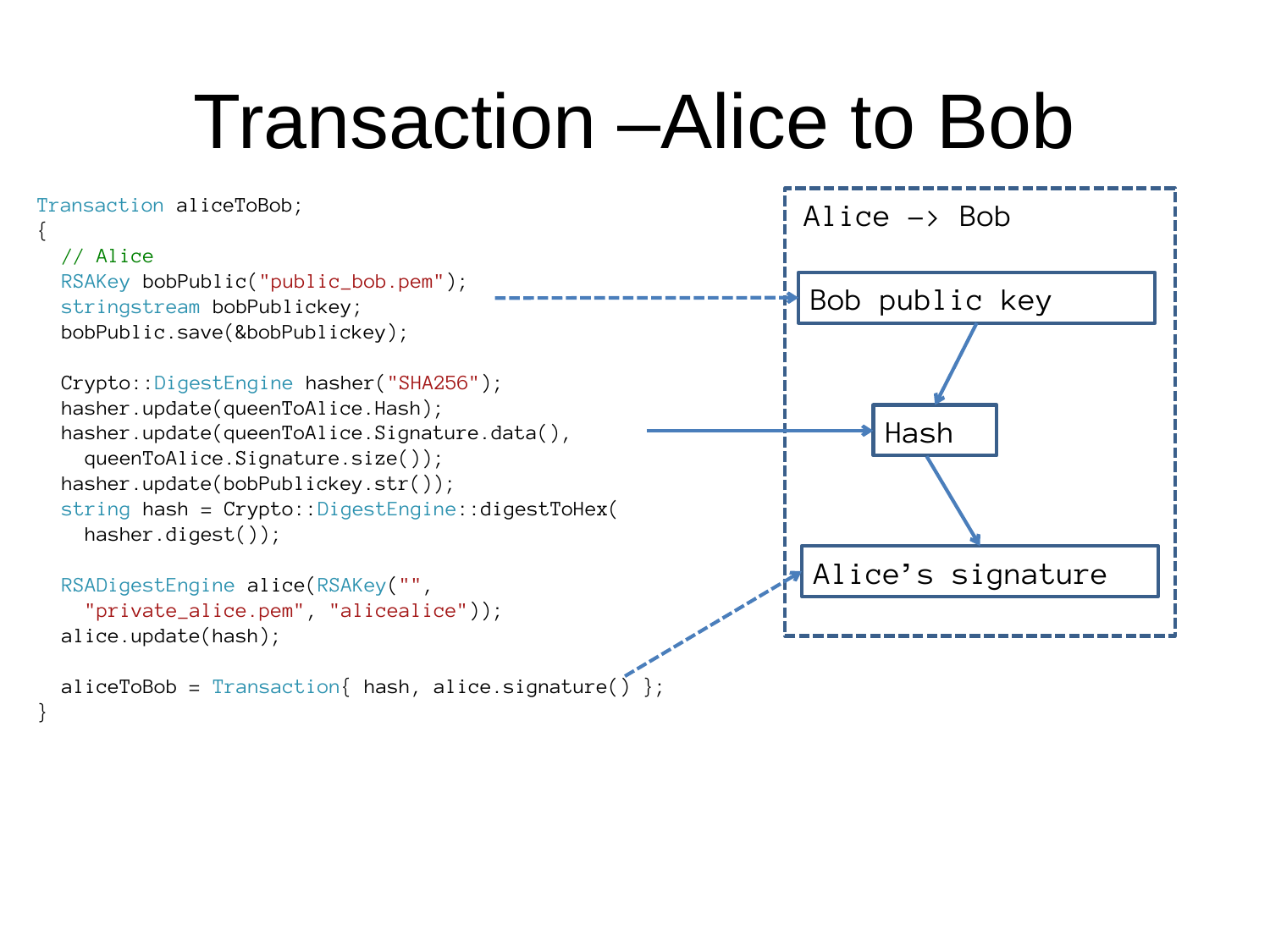

# Transaction –Alice to Bob
Transaction aliceToBob;
{
// Alice
RSAKey bobPublic("public_bob.pem");
stringstream bobPublickey;
bobPublic.save(&bobPublickey);

Crypto::DigestEngine hasher("SHA256");
hasher.update(queenToAlice.Hash);
hasher.update(queenToAlice.Signature.data(),
  queenToAlice.Signature.size());
hasher.update(bobPublickey.str());
string hash = Crypto::DigestEngine::digestToHex(
  hasher.digest());

RSADigestEngine alice(RSAKey("",
  "private_alice.pem", "alicealice"));
alice.update(hash);

aliceToBob = Transaction{ hash, alice.signature() };
}

Alice -> Bob
Bob public key
Hash
Alice’s signature